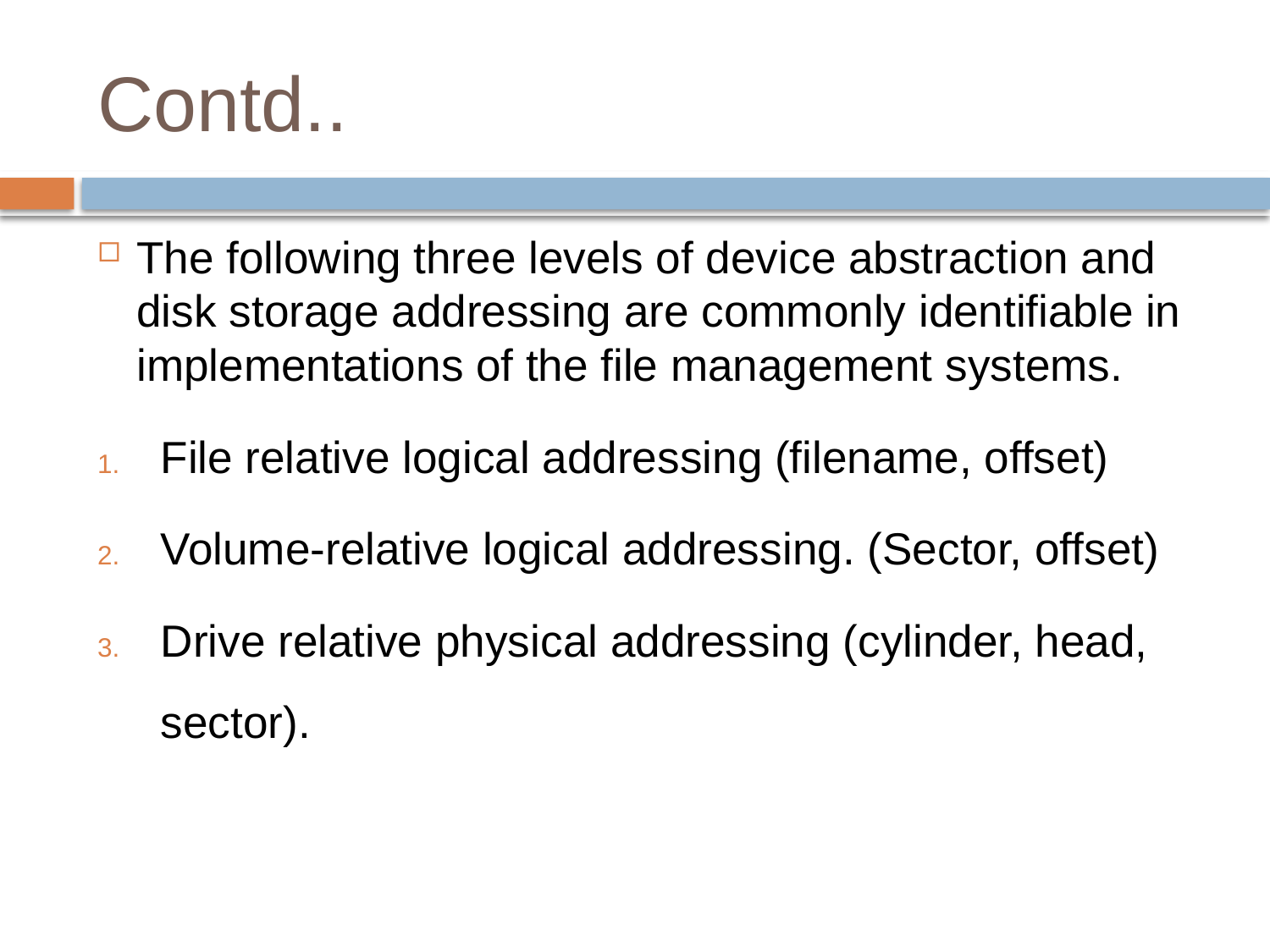

# Contd..
The following three levels of device abstraction and disk storage addressing are commonly identifiable in implementations of the file management systems.
File relative logical addressing (filename, offset)
Volume-relative logical addressing. (Sector, offset)
Drive relative physical addressing (cylinder, head, sector).